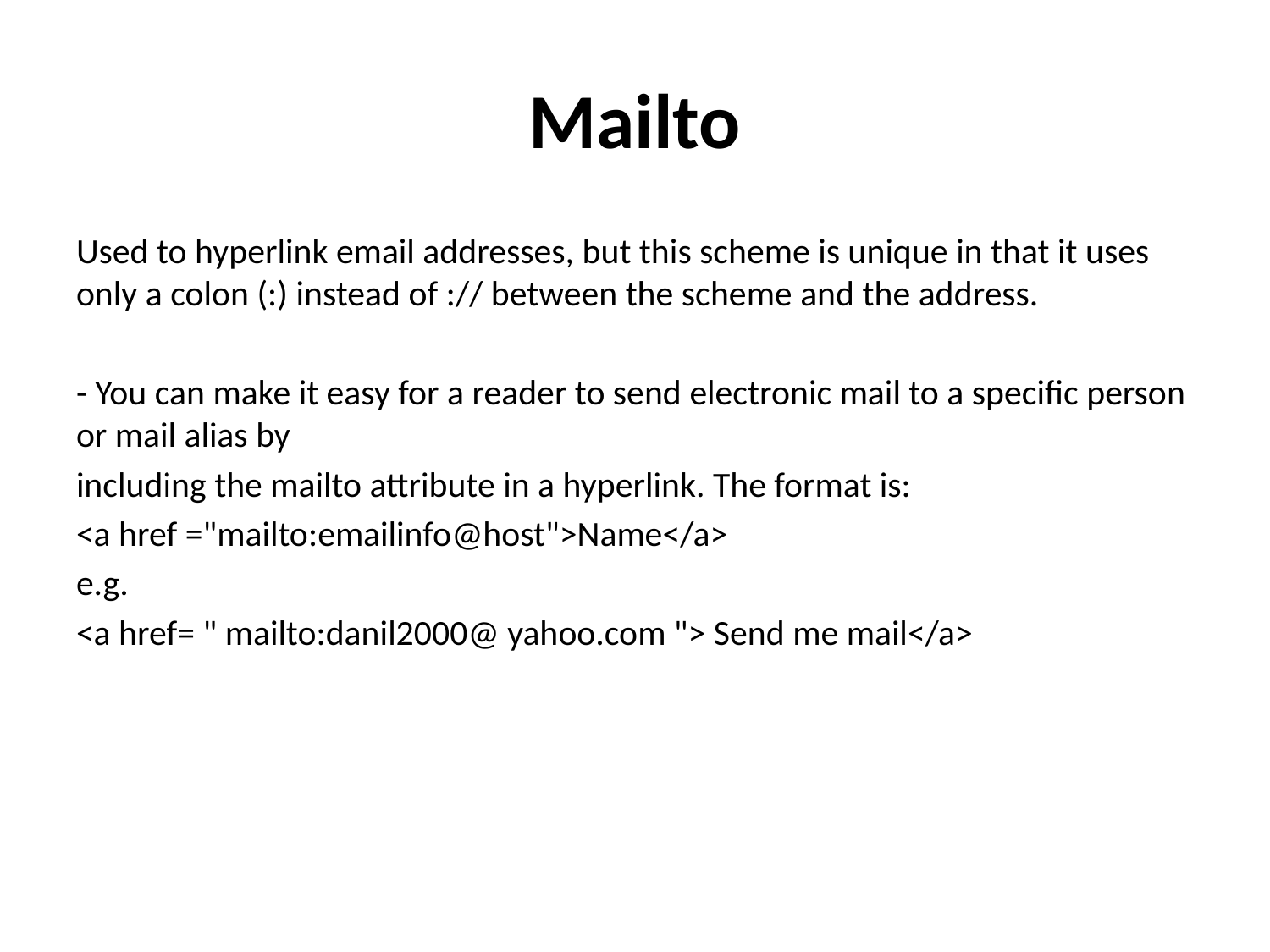

# Mailto
Used to hyperlink email addresses, but this scheme is unique in that it uses only a colon (:) instead of :// between the scheme and the address.

- You can make it easy for a reader to send electronic mail to a specific person or mail alias by
including the mailto attribute in a hyperlink. The format is:
<a href ="mailto:emailinfo@host">Name</a>
e.g.
<a href= " mailto:danil2000@ yahoo.com "> Send me mail</a>